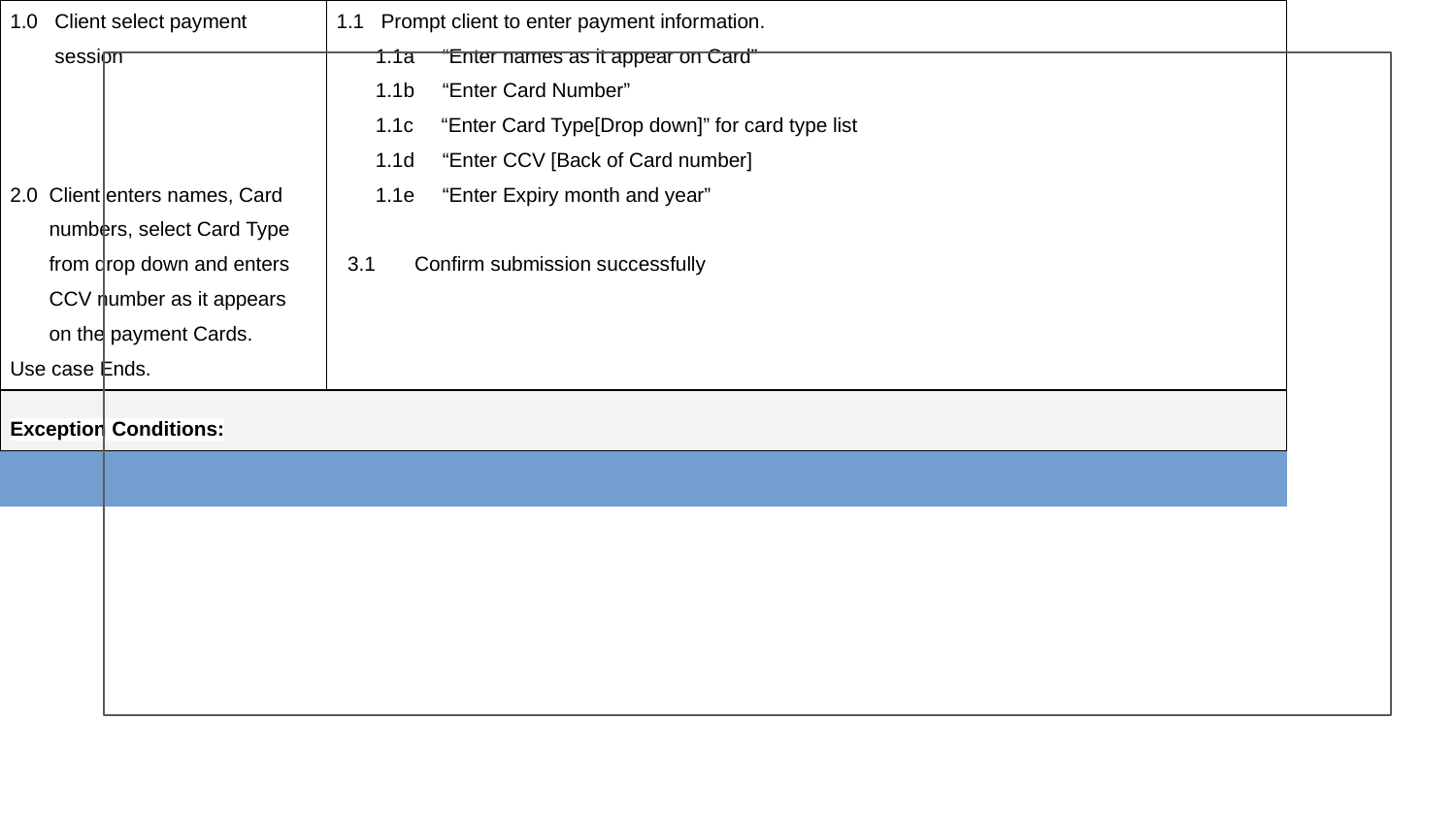

| 1.0 Client select payment session 2.0 Client enters names, Card numbers, select Card Type from drop down and enters CCV number as it appears on the payment Cards. Use case Ends. |  | 1.1 Prompt client to enter payment information. 1.1a “Enter names as it appear on Card” 1.1b “Enter Card Number” 1.1c “Enter Card Type[Drop down]” for card type list 1.1d “Enter CCV [Back of Card number] 1.1e “Enter Expiry month and year” 3.1 Confirm submission successfully |
| --- | --- | --- |
| Exception Conditions: |  |  |
|  |  |  |
| Wrong account information Insufficient funds |  | If in step 1.1 of the basic flow the payment information submitted is associated with the existing account then system shall display the message “Invalid Account information”, please try again. If after three attempt, system cancel the transaction. If in step 2.0 of the basic flow the fund on the Client Card is not up to required licence and registration fees, the system shall display a warning message and ask the Client to use another Credit/debit Card. If after three attempt the system will cancel the transaction. |